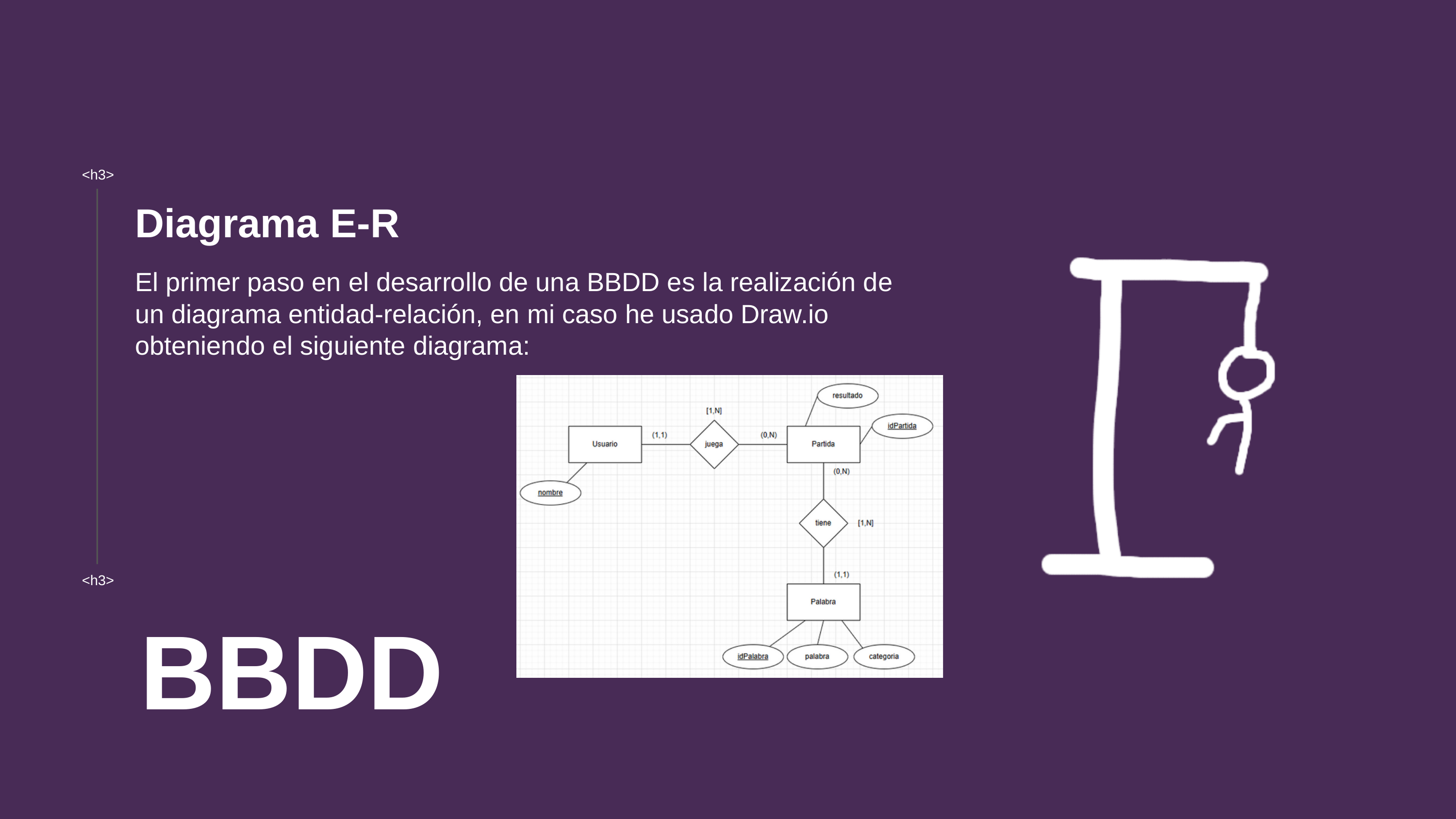

<h3>

Diagrama E-R
El primer paso en el desarrollo de una BBDD es la realización de un diagrama entidad-relación, en mi caso he usado Draw.io obteniendo el siguiente diagrama:

<h3>
BBDD